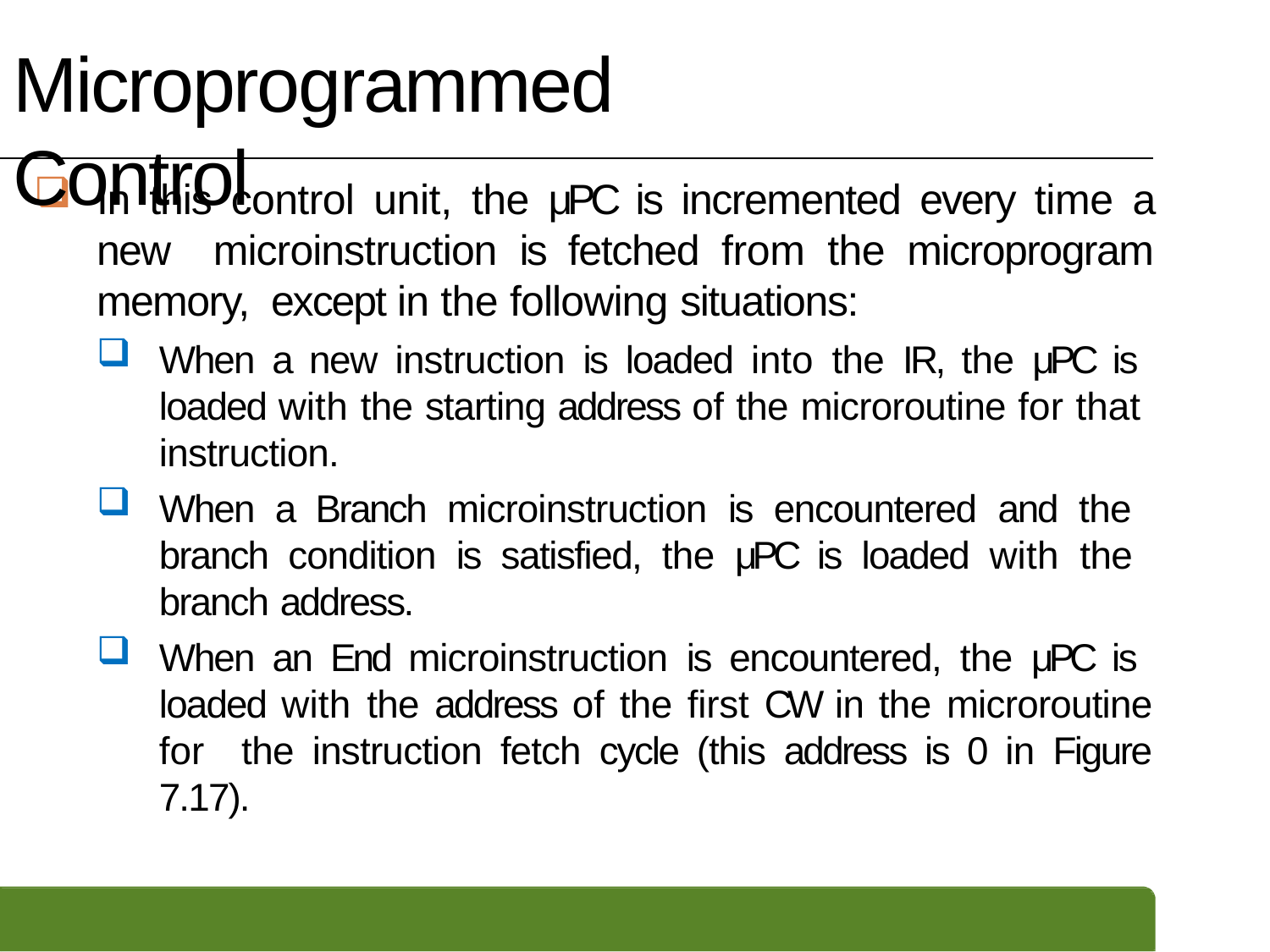

# Microprogrammed Control

In this control unit, the μPC is incremented every time a new  microinstruction is fetched from the microprogram memory,  except in the following situations:
When a new instruction is loaded into the IR, the μPC is  loaded with the starting address of the microroutine for that  instruction.
When a Branch microinstruction is encountered and the  branch condition is satisfied, the μPC is loaded with the  branch address.
When an End microinstruction is encountered, the μPC is  loaded with the address of the first CW in the microroutine for  the instruction fetch cycle (this address is 0 in Figure 7.17).